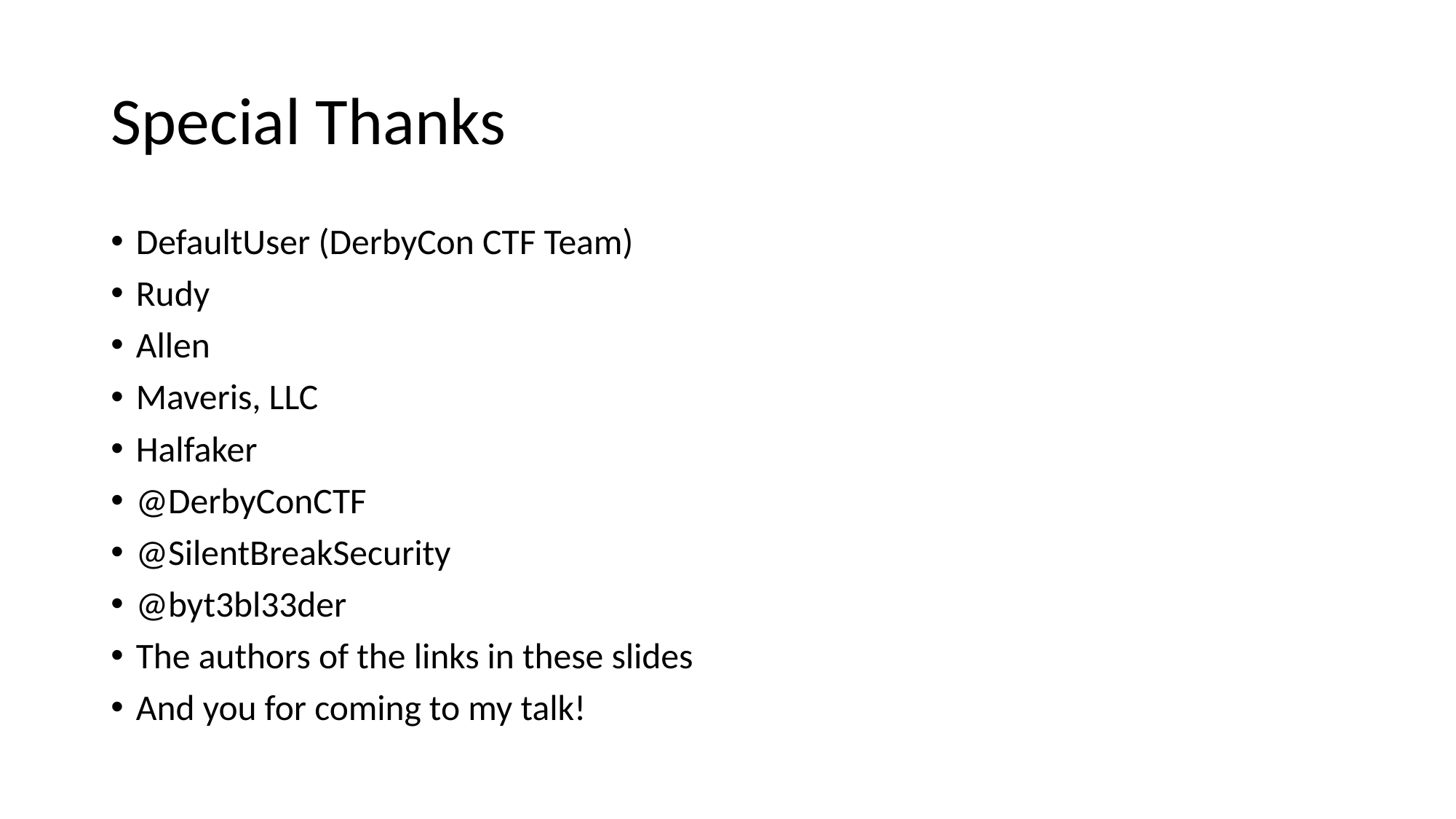

# Special Thanks
DefaultUser (DerbyCon CTF Team)
Rudy
Allen
Maveris, LLC
Halfaker
@DerbyConCTF
@SilentBreakSecurity
@byt3bl33der
The authors of the links in these slides
And you for coming to my talk!